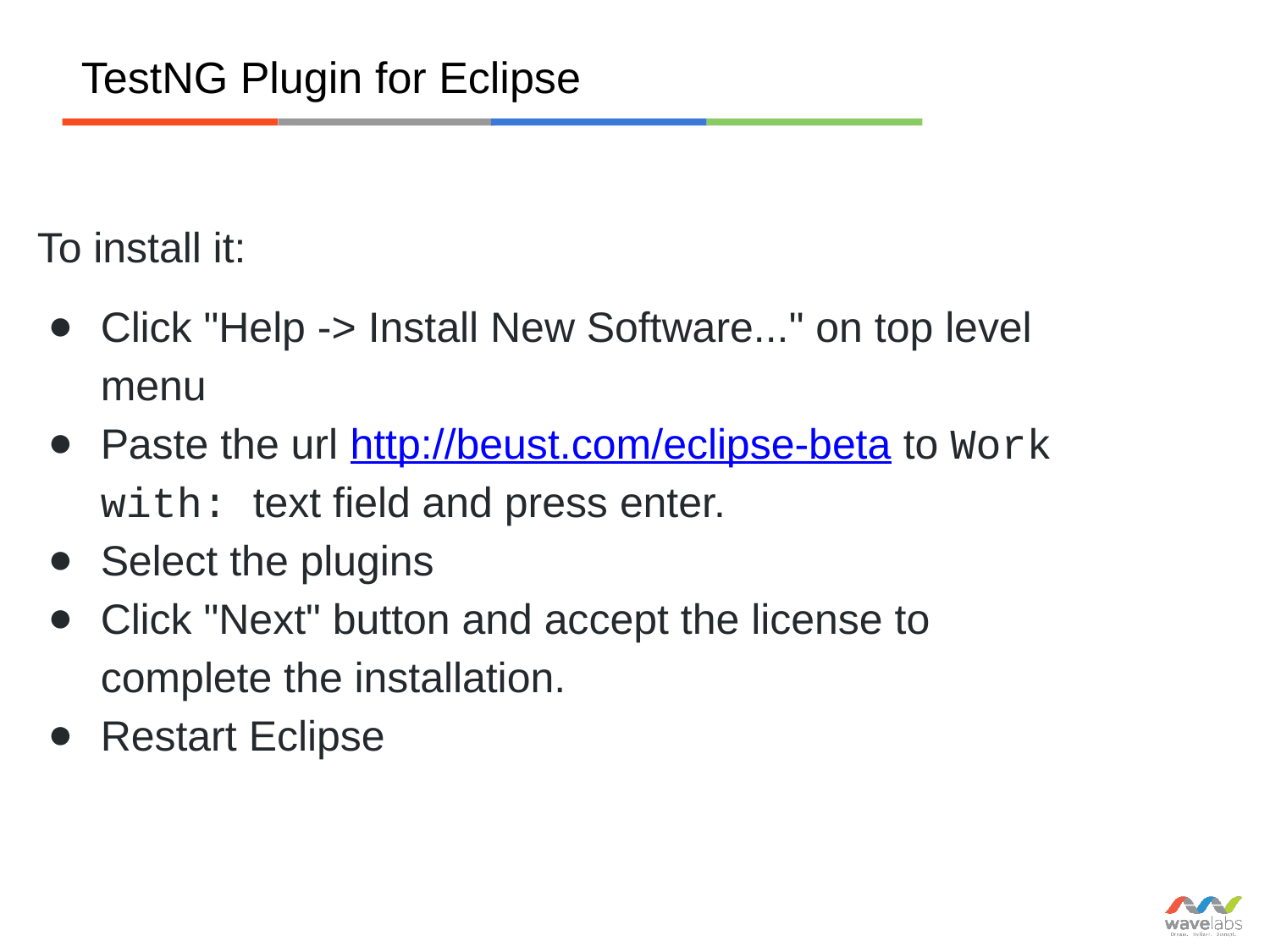

TestNG Plugin for Eclipse

To install it:
Click "Help -> Install New Software..." on top level menu
Paste the url http://beust.com/eclipse-beta to Work with: text field and press enter.
Select the plugins
Click "Next" button and accept the license to complete the installation.
Restart Eclipse